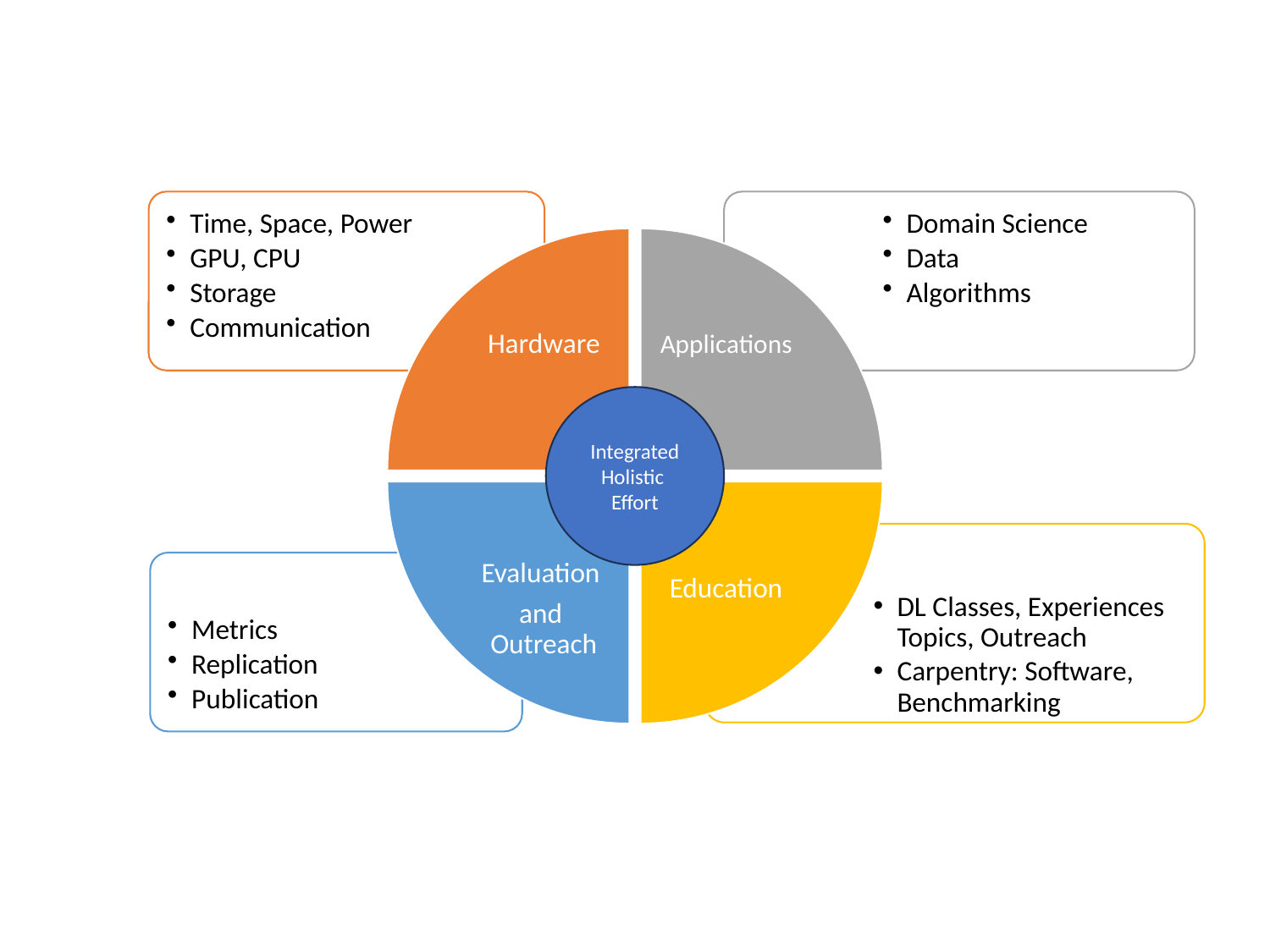

DL Classes, Experiences Topics, Outreach
Carpentry: Software, Benchmarking
Metrics
Replication
Publication
Domain Science
Data
Algorithms
Time, Space, Power
GPU, CPU
Storage
Communication

Hardware

Applications

Education

Evaluation
and
Outreach
Integrated
Holistic
Effort